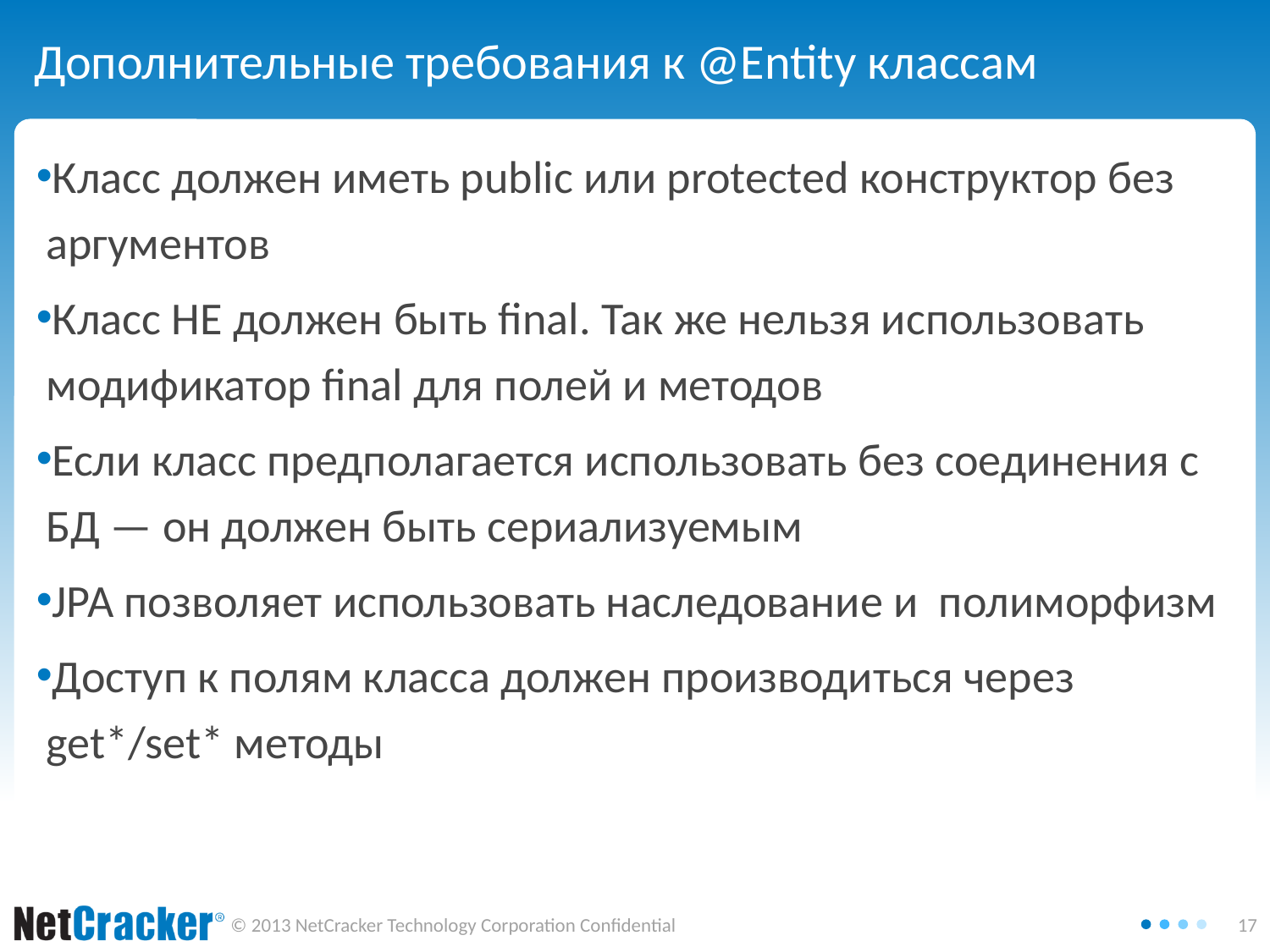

Дополнительные требования к @Entity классам
Класс должен иметь public или protected конструктор без аргументов
Класс НЕ должен быть final. Так же нельзя использовать модификатор final для полей и методов
Если класс предполагается использовать без соединения с БД — он должен быть сериализуемым
JPA позволяет использовать наследование и  полиморфизм
Доступ к полям класса должен производиться через get*/set* методы